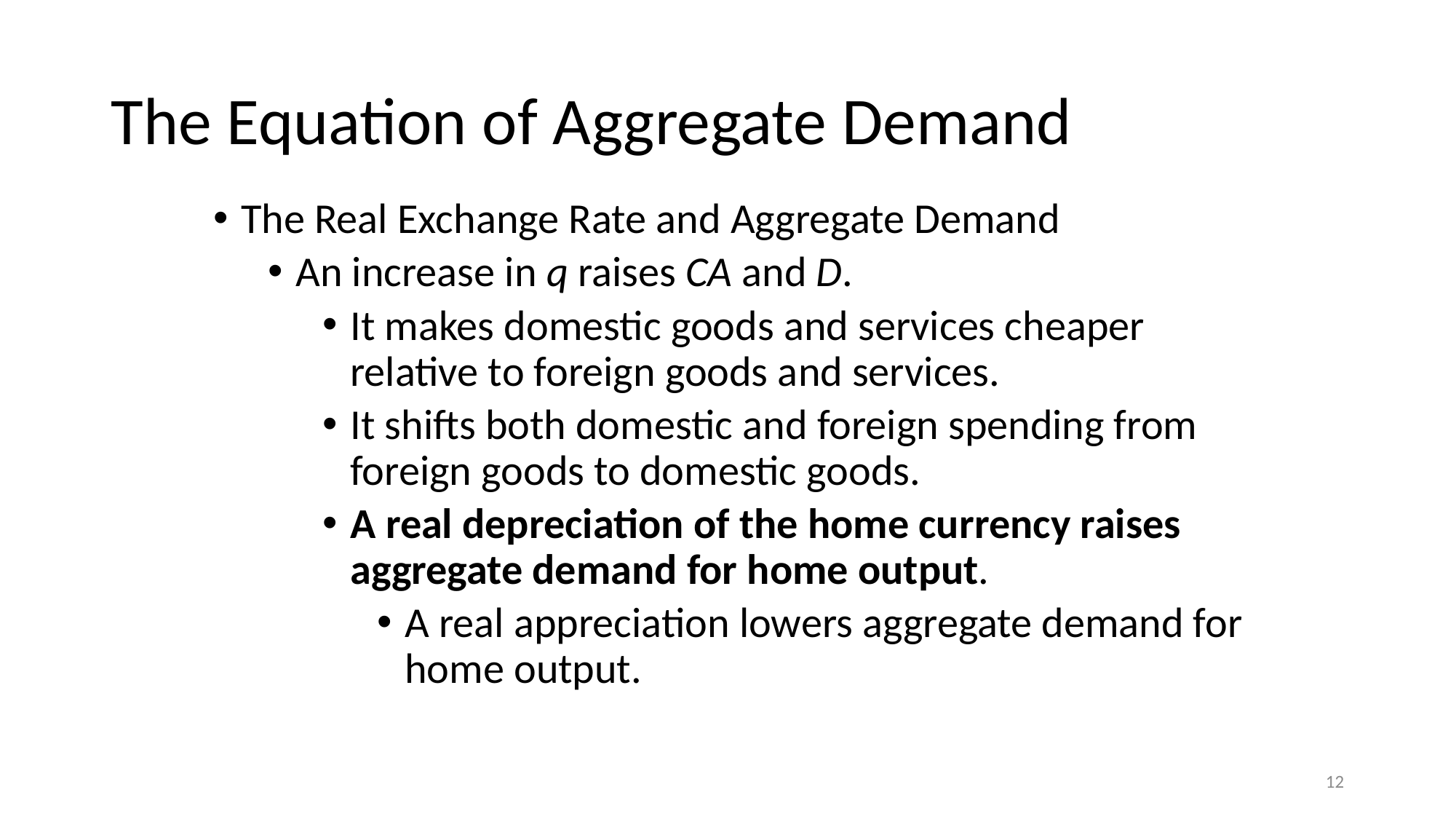

# The Equation of Aggregate Demand
The Real Exchange Rate and Aggregate Demand
An increase in q raises CA and D.
It makes domestic goods and services cheaper relative to foreign goods and services.
It shifts both domestic and foreign spending from foreign goods to domestic goods.
A real depreciation of the home currency raises aggregate demand for home output.
A real appreciation lowers aggregate demand for home output.

12